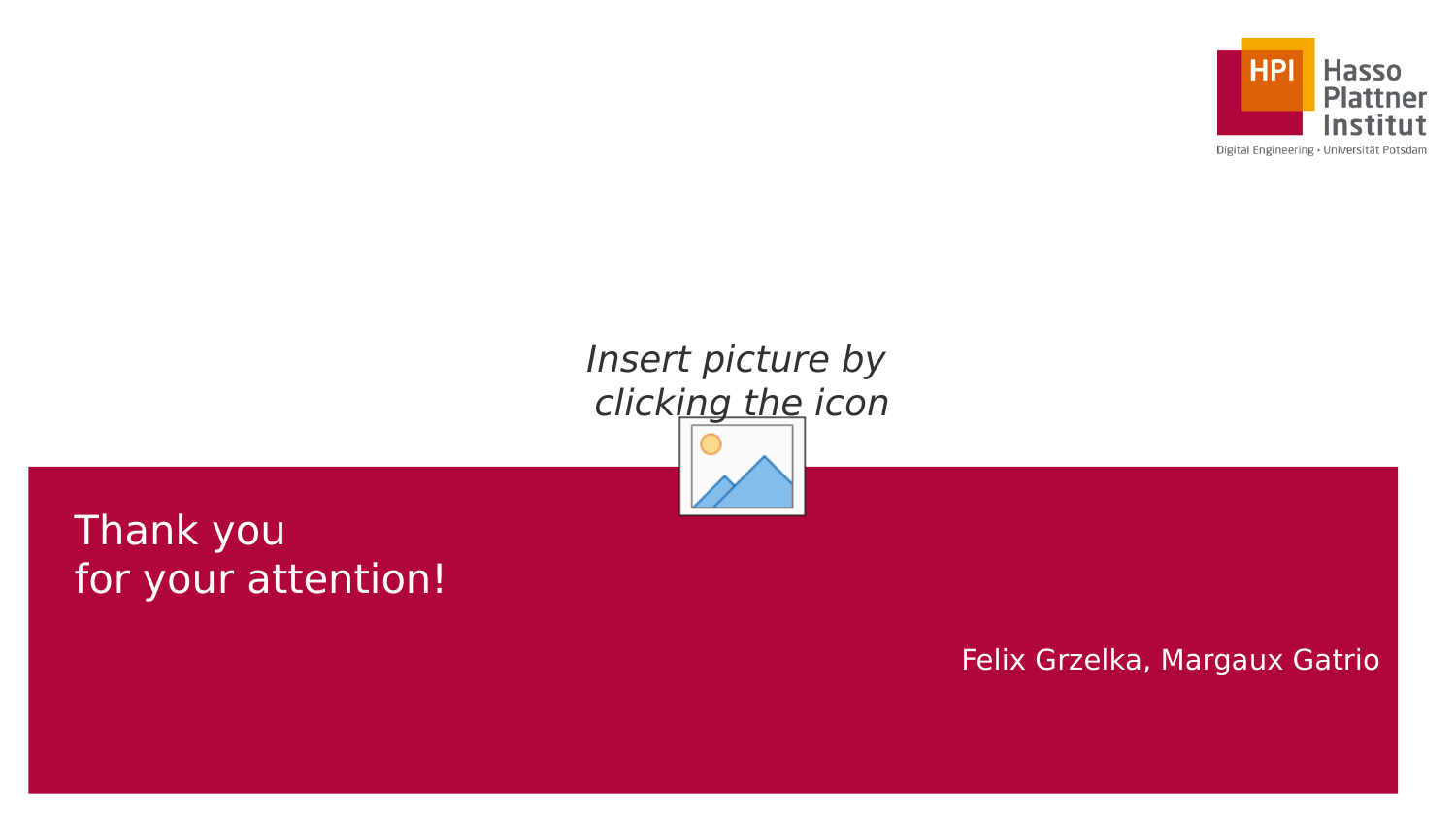

# Thank you for your attention!
Felix Grzelka, Margaux Gatrio